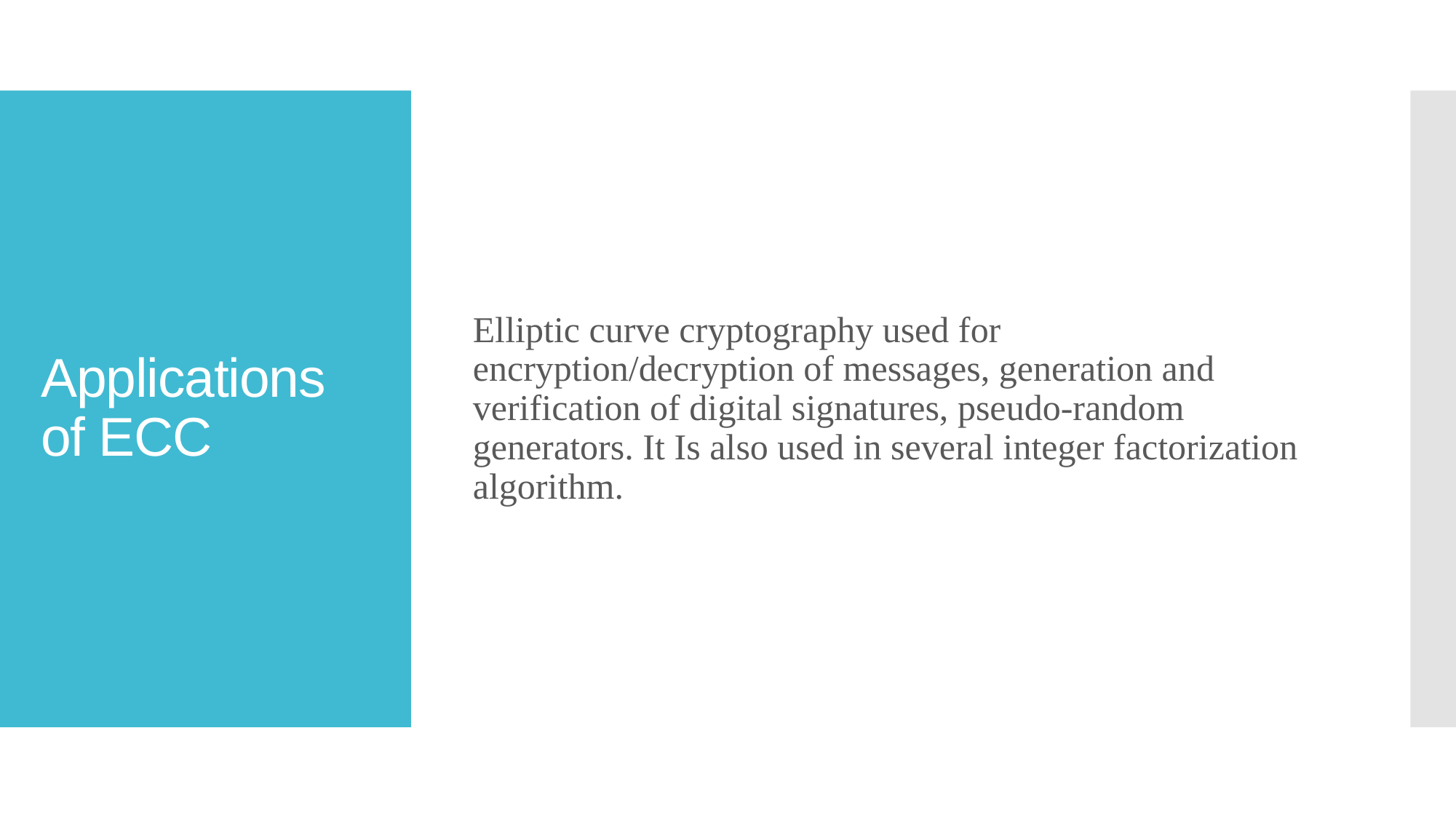

Elliptic curve cryptography used for encryption/decryption of messages, generation and verification of digital signatures, pseudo-random generators. It Is also used in several integer factorization algorithm.
# Applications of ECC